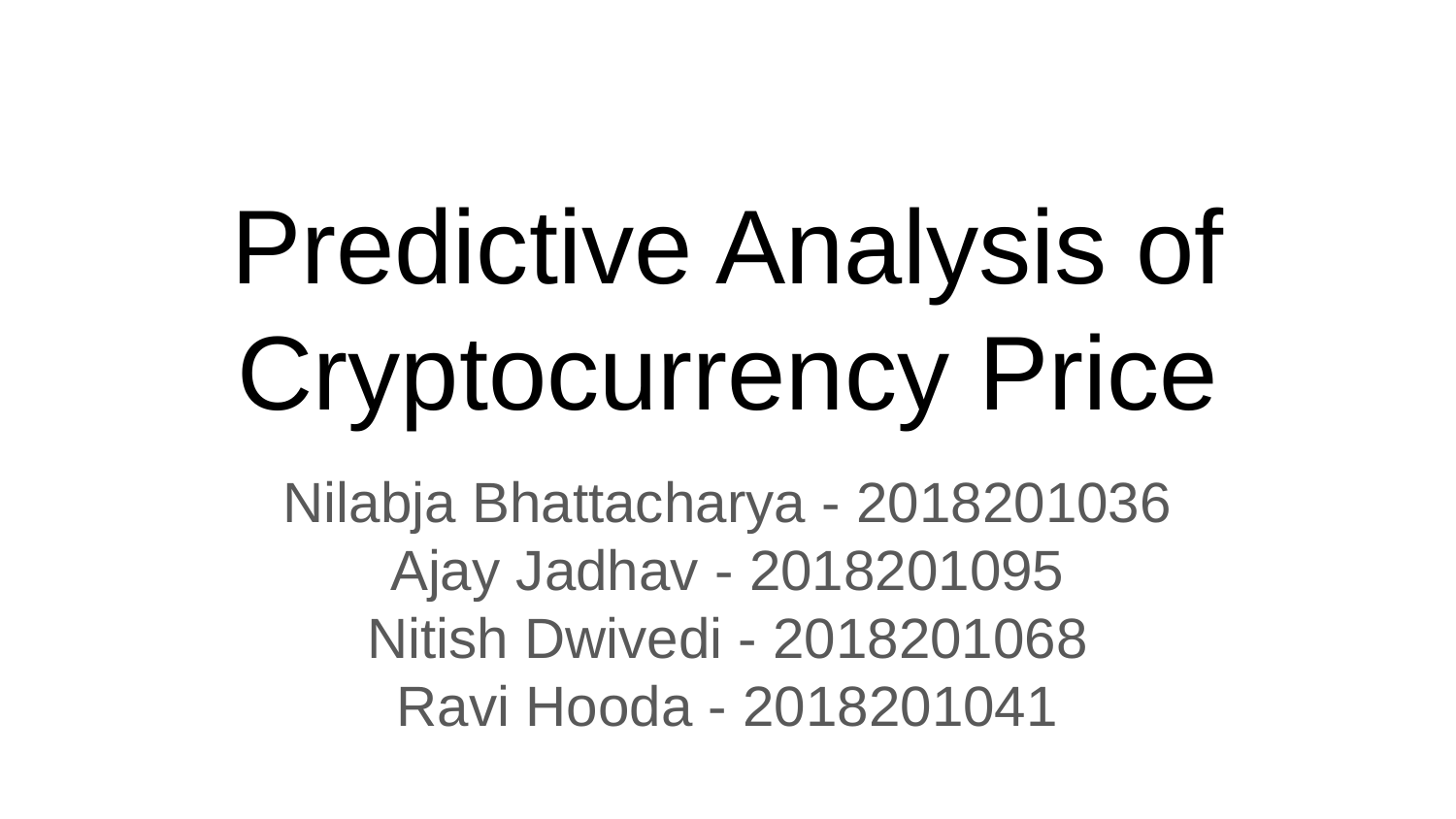

# Predictive Analysis of Cryptocurrency Price
Nilabja Bhattacharya - 2018201036
Ajay Jadhav - 2018201095
Nitish Dwivedi - 2018201068
Ravi Hooda - 2018201041